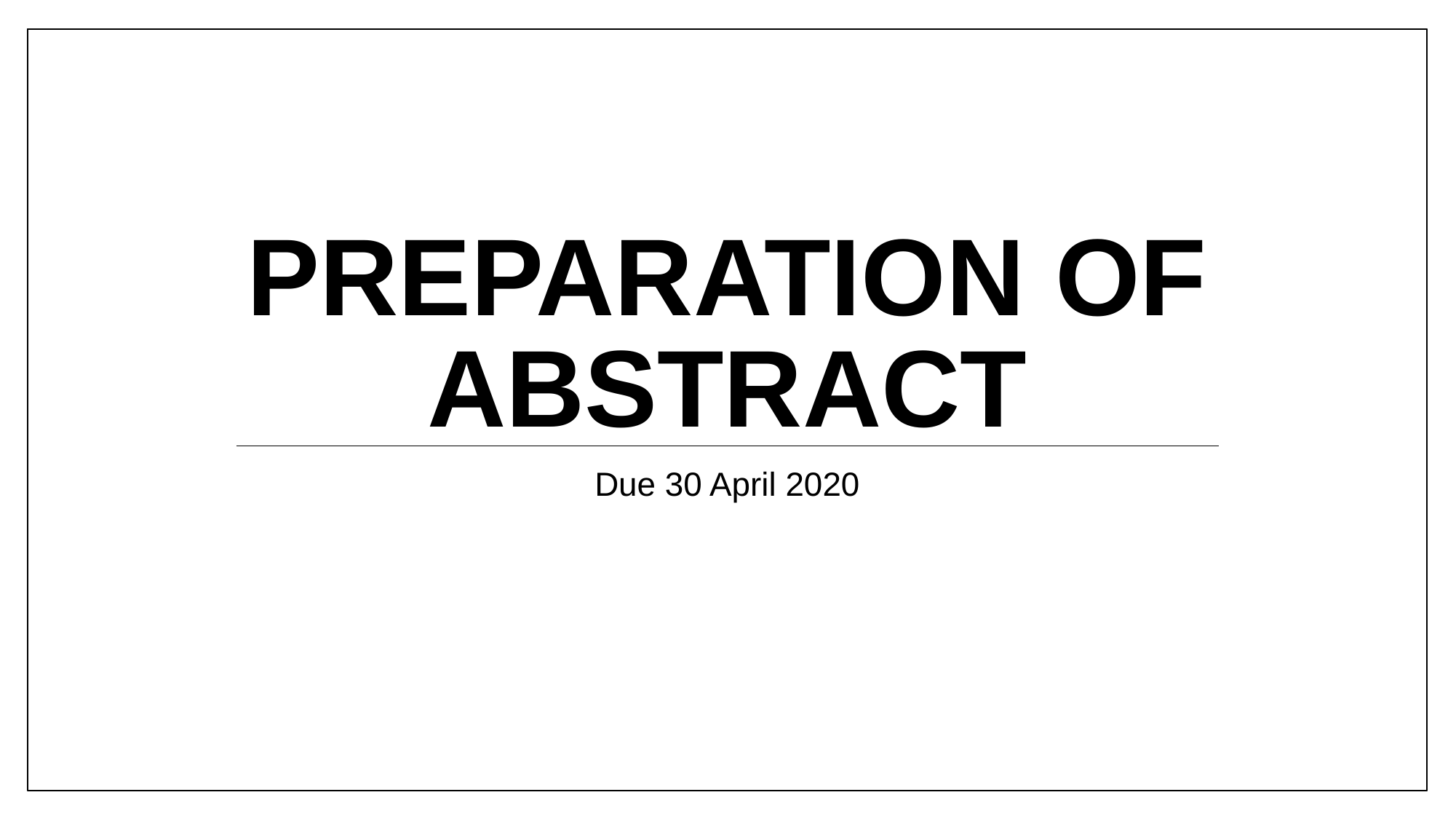

# PREPARATION of ABSTRACT
Due 30 April 2020